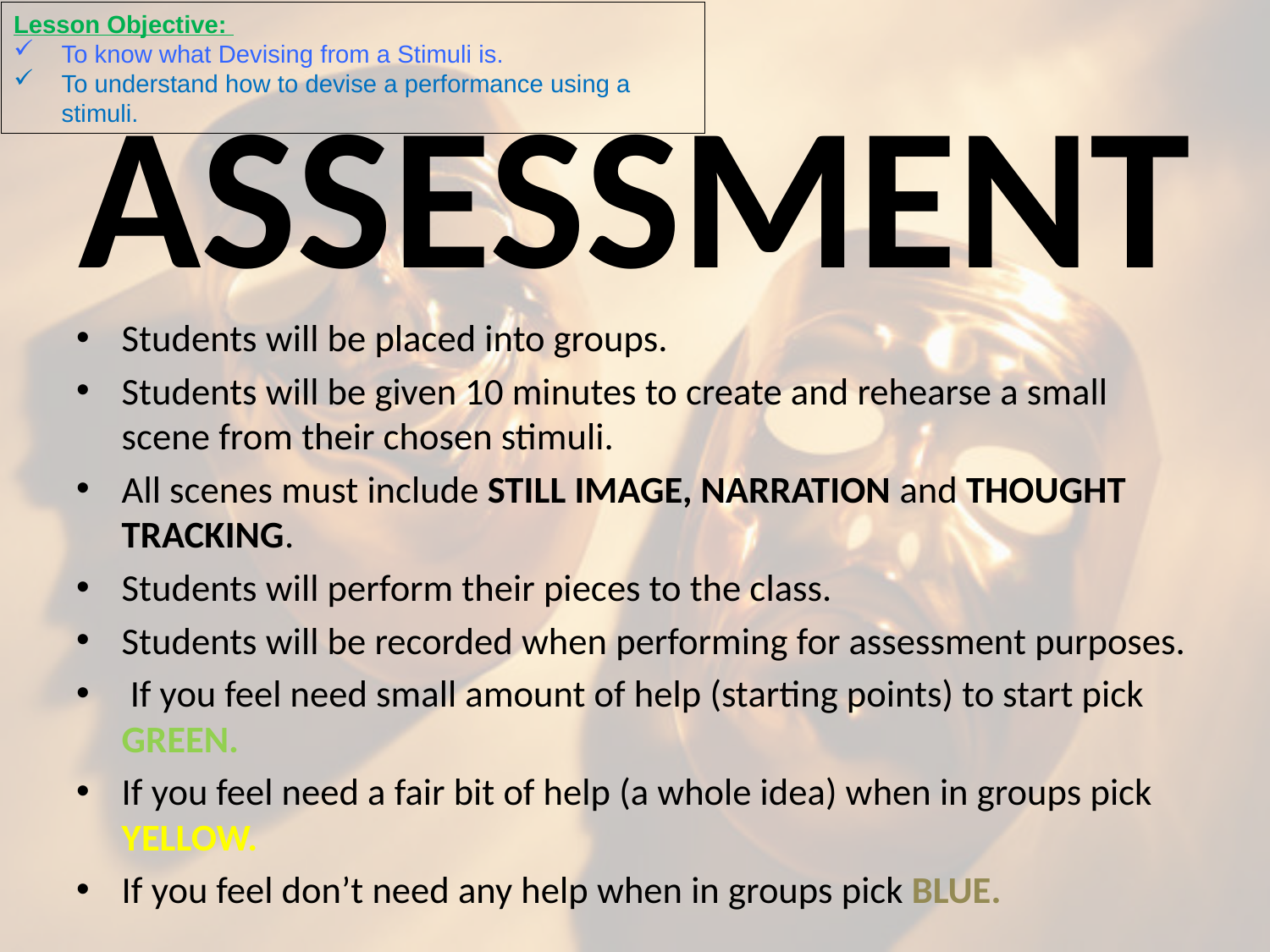

Lesson Objective:
To know what Devising from a Stimuli is.
To understand how to devise a performance using a stimuli.
# ASSESSMENT
Students will be placed into groups.
Students will be given 10 minutes to create and rehearse a small scene from their chosen stimuli.
All scenes must include STILL IMAGE, NARRATION and THOUGHT TRACKING.
Students will perform their pieces to the class.
Students will be recorded when performing for assessment purposes.
 If you feel need small amount of help (starting points) to start pick GREEN.
If you feel need a fair bit of help (a whole idea) when in groups pick YELLOW.
If you feel don’t need any help when in groups pick BLUE.